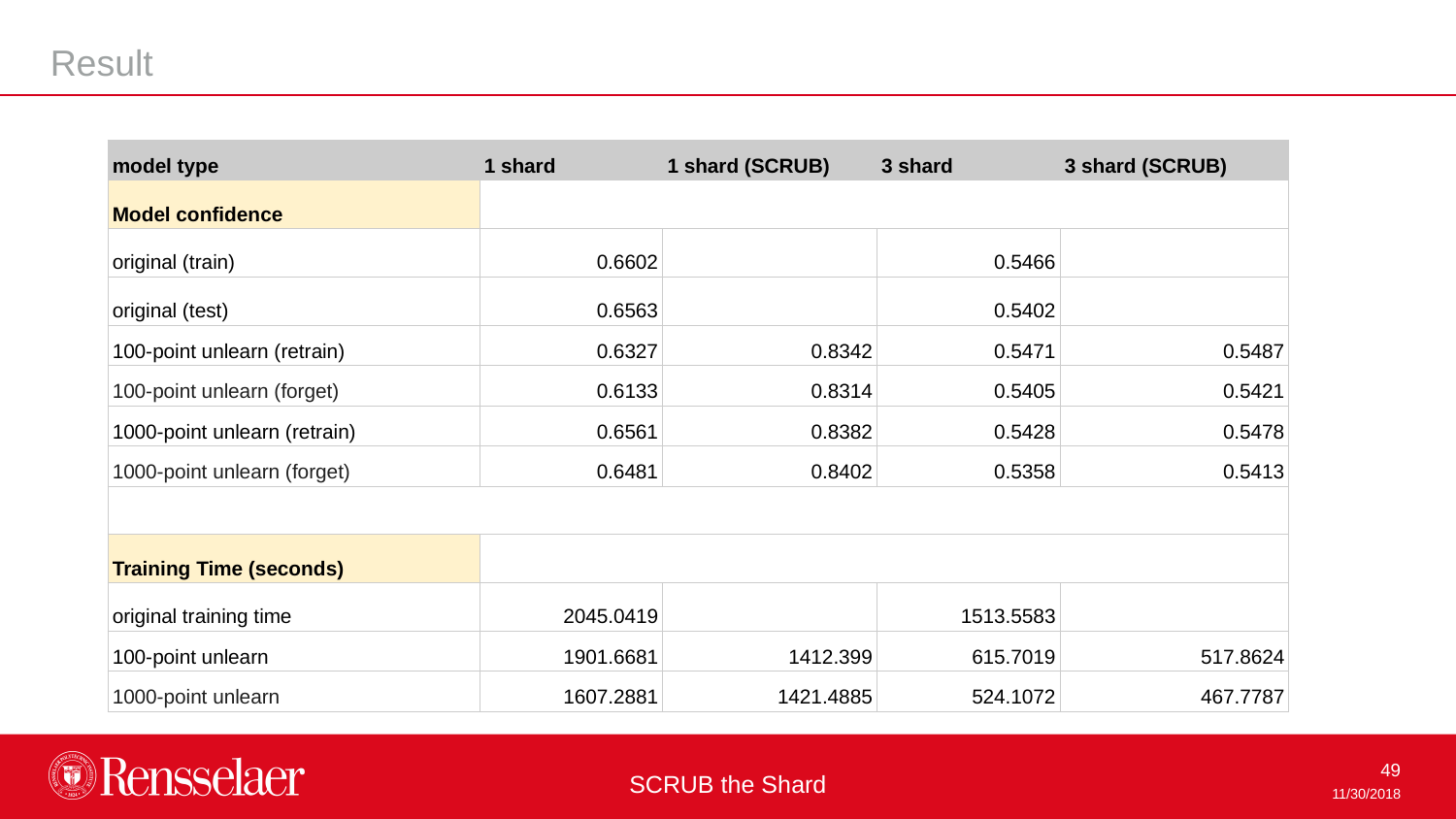

Result
| model type | 1 shard | 1 shard (SCRUB) | 3 shard | 3 shard (SCRUB) |
| --- | --- | --- | --- | --- |
| Model confidence |  |  |  |  |
| original (train) | 0.6602 |  | 0.5466 |  |
| original (test) | 0.6563 |  | 0.5402 |  |
| 100-point unlearn (retrain) | 0.6327 | 0.8342 | 0.5471 | 0.5487 |
| 100-point unlearn (forget) | 0.6133 | 0.8314 | 0.5405 | 0.5421 |
| 1000-point unlearn (retrain) | 0.6561 | 0.8382 | 0.5428 | 0.5478 |
| 1000-point unlearn (forget) | 0.6481 | 0.8402 | 0.5358 | 0.5413 |
|  |  |  |  |  |
| Training Time (seconds) |  |  |  |  |
| original training time | 2045.0419 |  | 1513.5583 |  |
| 100-point unlearn | 1901.6681 | 1412.399 | 615.7019 | 517.8624 |
| 1000-point unlearn | 1607.2881 | 1421.4885 | 524.1072 | 467.7787 |
SCRUB the Shard